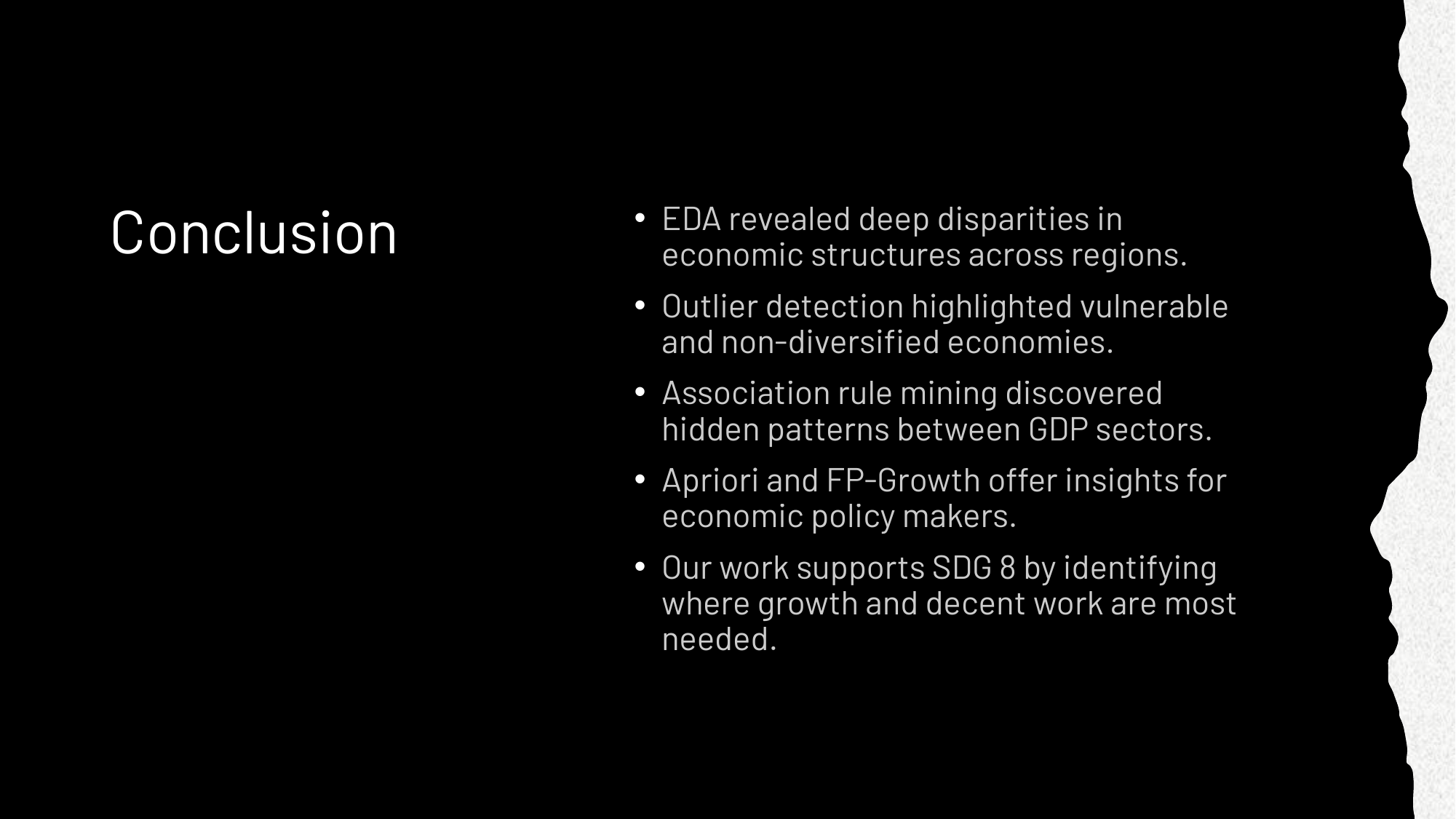

# Conclusion
EDA revealed deep disparities in economic structures across regions.
Outlier detection highlighted vulnerable and non-diversified economies.
Association rule mining discovered hidden patterns between GDP sectors.
Apriori and FP-Growth offer insights for economic policy makers.
Our work supports SDG 8 by identifying where growth and decent work are most needed.